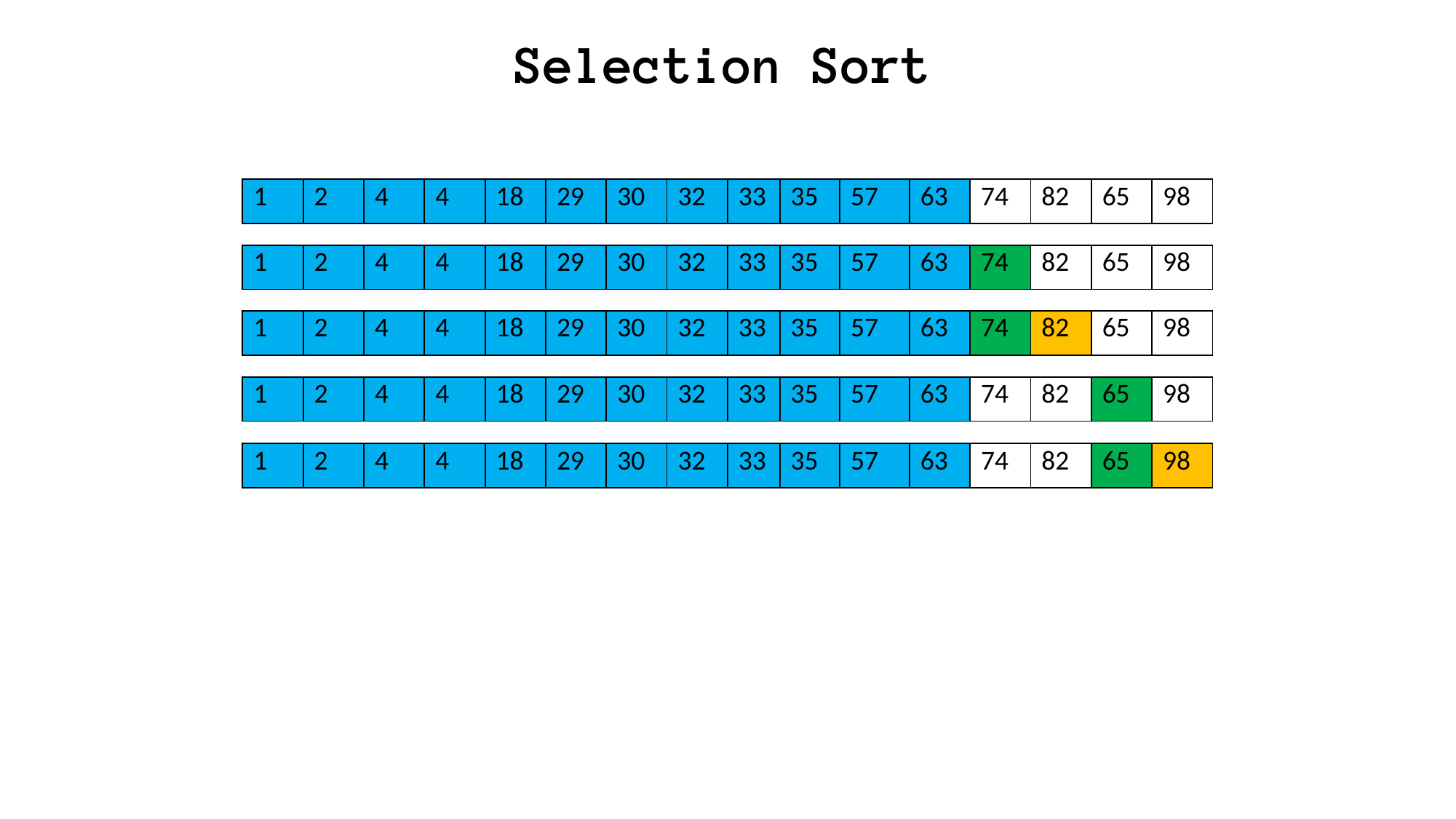

Selection Sort
| 1 | 2 | 4 | 4 | 18 | 29 | 30 | 32 | 33 | 35 | 57 | 63 | 74 | 82 | 65 | 98 |
| --- | --- | --- | --- | --- | --- | --- | --- | --- | --- | --- | --- | --- | --- | --- | --- |
| 1 | 2 | 4 | 4 | 18 | 29 | 30 | 32 | 33 | 35 | 57 | 63 | 74 | 82 | 65 | 98 |
| --- | --- | --- | --- | --- | --- | --- | --- | --- | --- | --- | --- | --- | --- | --- | --- |
| 1 | 2 | 4 | 4 | 18 | 29 | 30 | 32 | 33 | 35 | 57 | 63 | 74 | 82 | 65 | 98 |
| --- | --- | --- | --- | --- | --- | --- | --- | --- | --- | --- | --- | --- | --- | --- | --- |
| 1 | 2 | 4 | 4 | 18 | 29 | 30 | 32 | 33 | 35 | 57 | 63 | 74 | 82 | 65 | 98 |
| --- | --- | --- | --- | --- | --- | --- | --- | --- | --- | --- | --- | --- | --- | --- | --- |
| 1 | 2 | 4 | 4 | 18 | 29 | 30 | 32 | 33 | 35 | 57 | 63 | 74 | 82 | 65 | 98 |
| --- | --- | --- | --- | --- | --- | --- | --- | --- | --- | --- | --- | --- | --- | --- | --- |